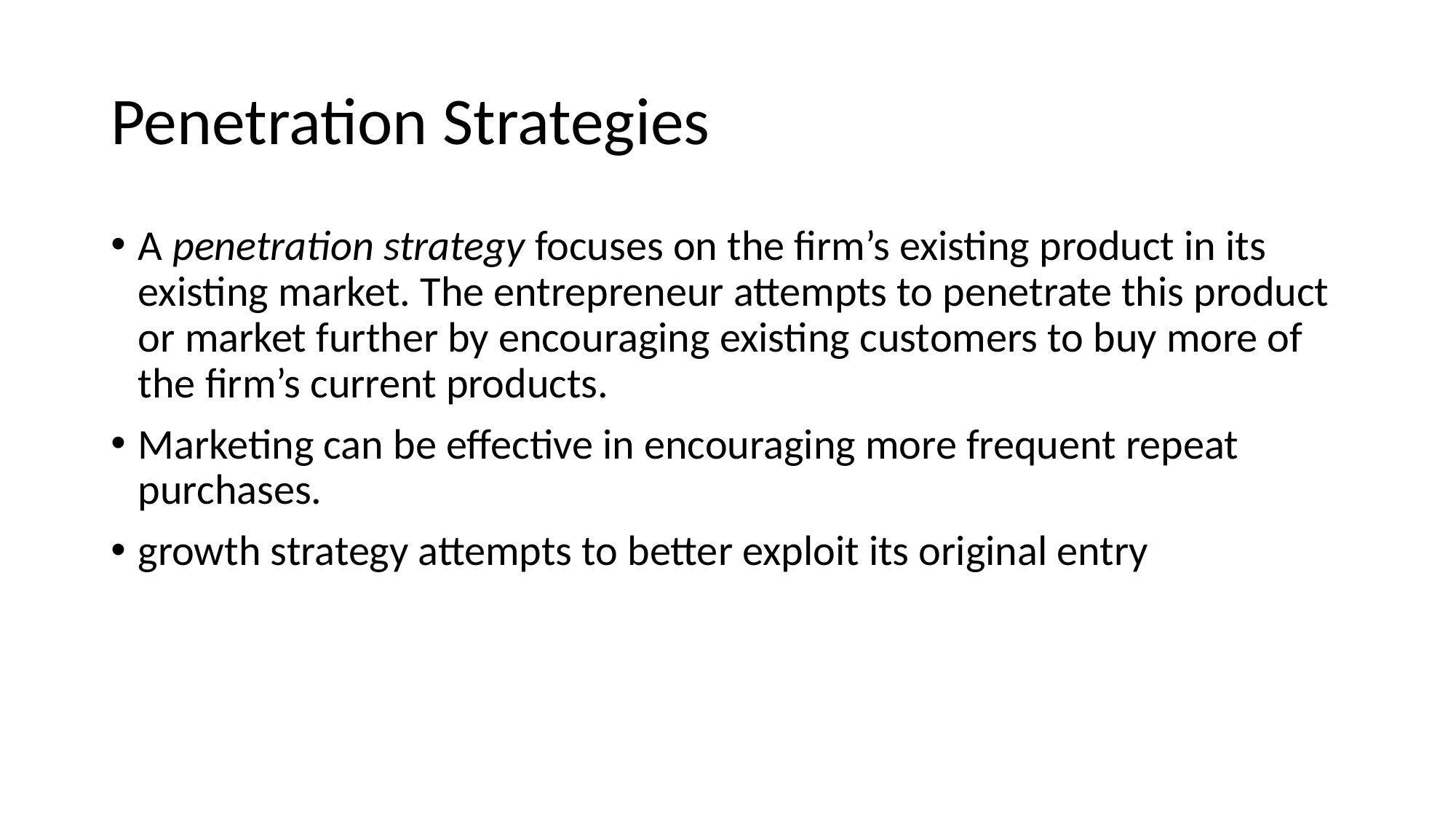

# Penetration Strategies
A penetration strategy focuses on the firm’s existing product in its existing market. The entrepreneur attempts to penetrate this product or market further by encouraging existing customers to buy more of the firm’s current products.
Marketing can be effective in encouraging more frequent repeat purchases.
growth strategy attempts to better exploit its original entry